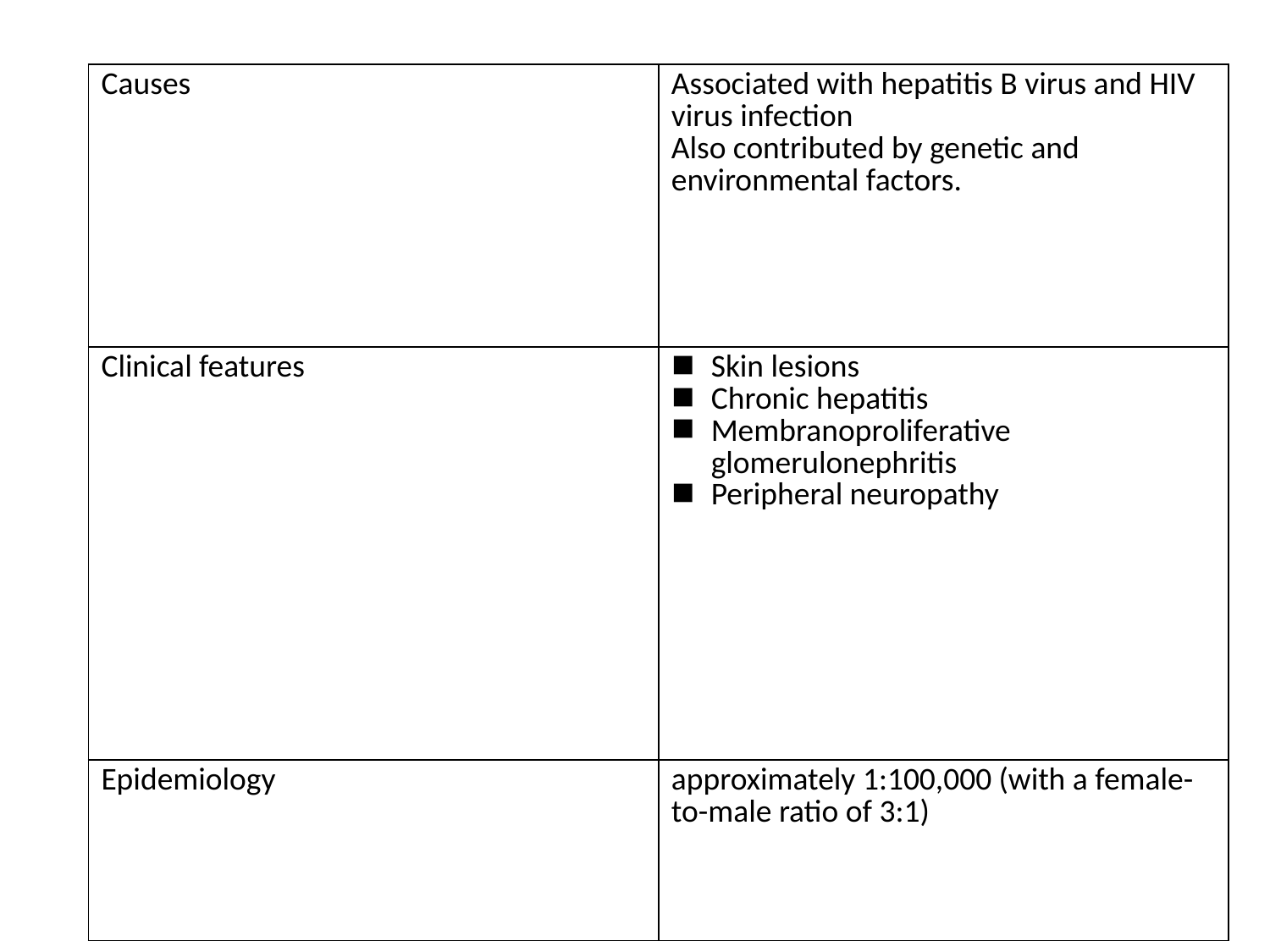

| Causes | Associated with hepatitis B virus and HIV virus infection Also contributed by genetic and environmental factors. |
| --- | --- |
| Clinical features | Skin lesions Chronic hepatitis Membranoproliferative glomerulonephritis Peripheral neuropathy |
| Epidemiology | approximately 1:100,000 (with a female-to-male ratio of 3:1) |